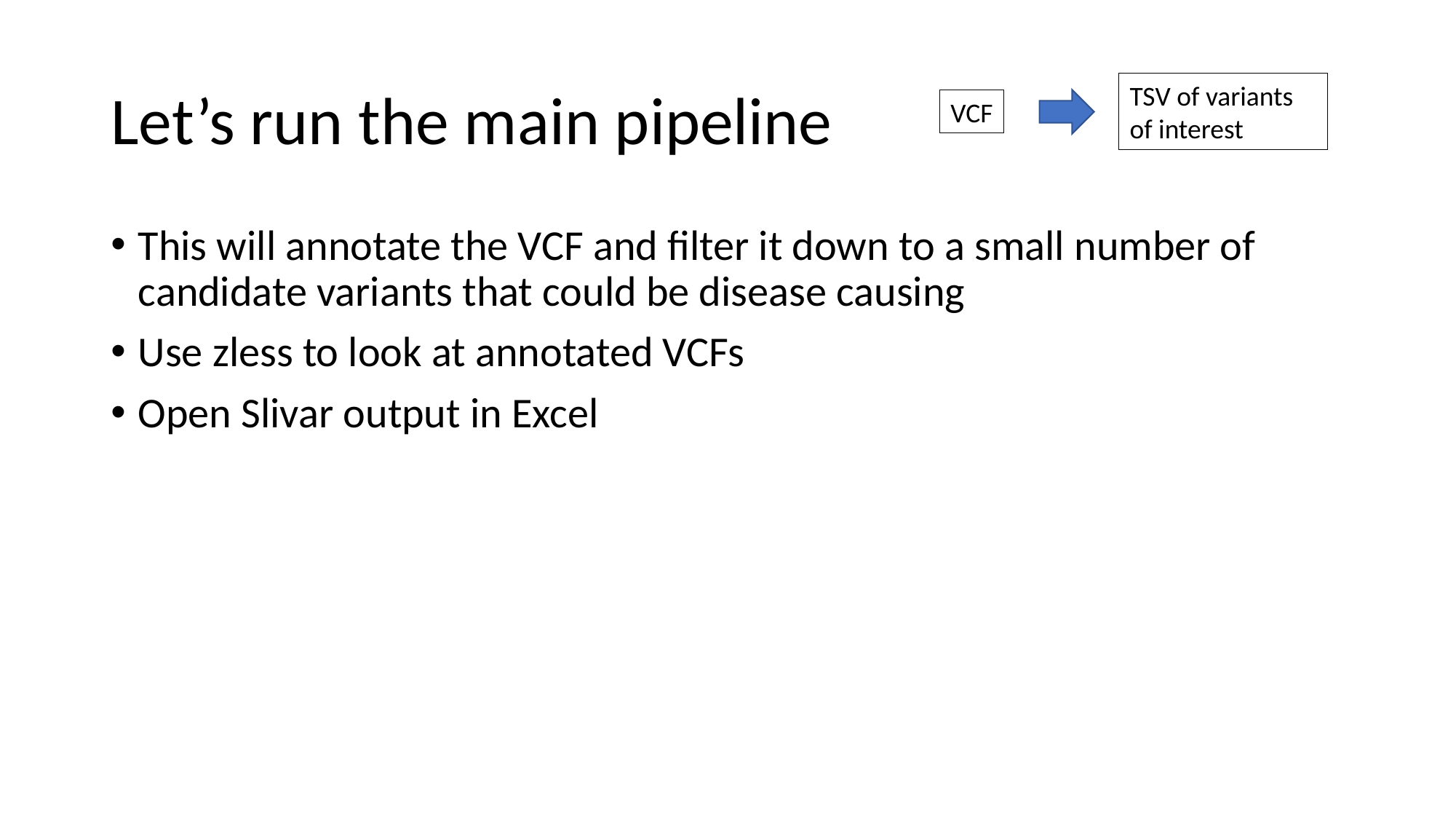

# Let’s run the main pipeline
TSV of variants of interest
VCF

This will annotate the VCF and filter it down to a small number of candidate variants that could be disease causing
Use zless to look at annotated VCFs
Open Slivar output in Excel